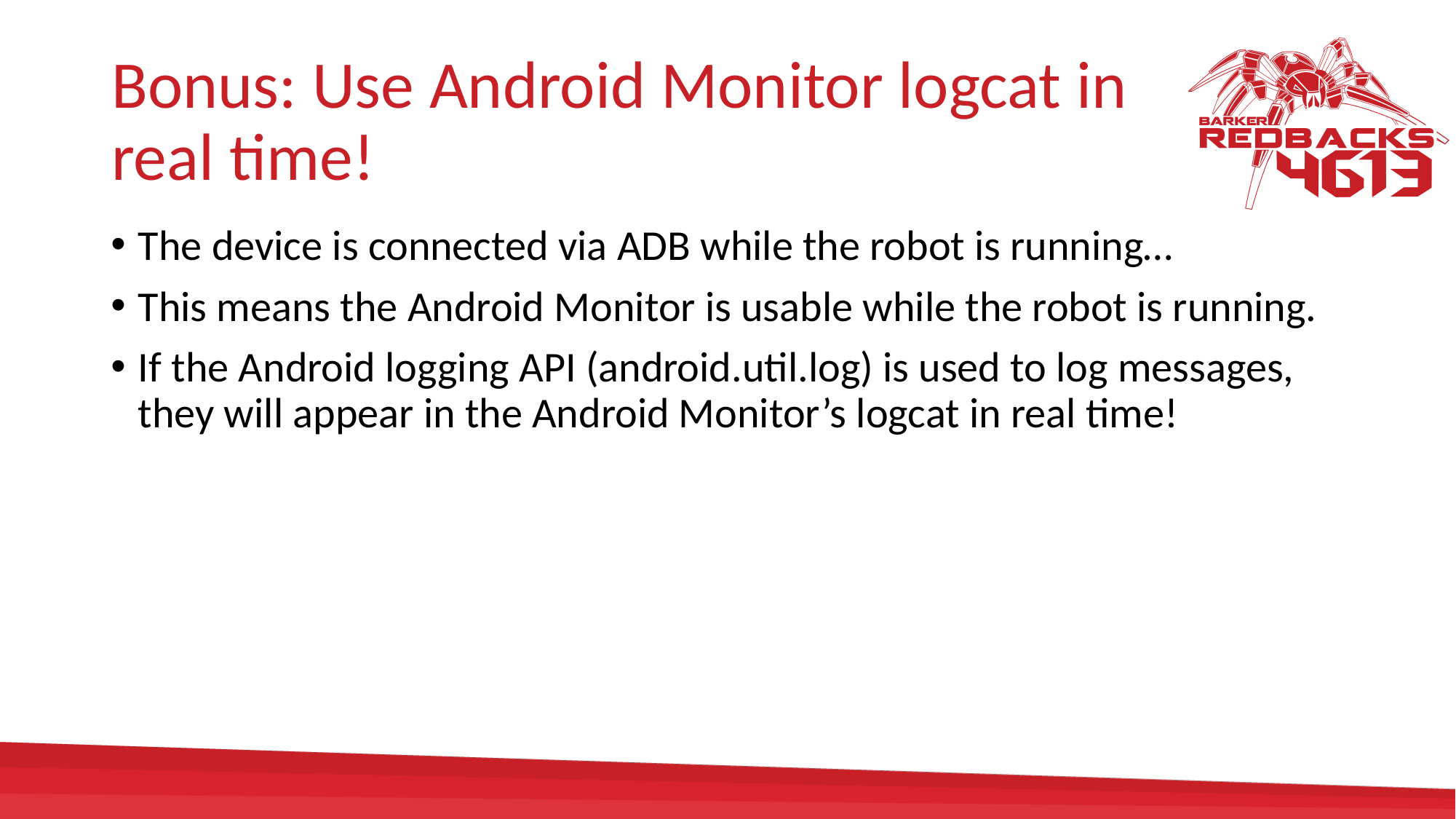

# Bonus: Use Android Monitor logcat in real time!
The device is connected via ADB while the robot is running…
This means the Android Monitor is usable while the robot is running.
If the Android logging API (android.util.log) is used to log messages, they will appear in the Android Monitor’s logcat in real time!